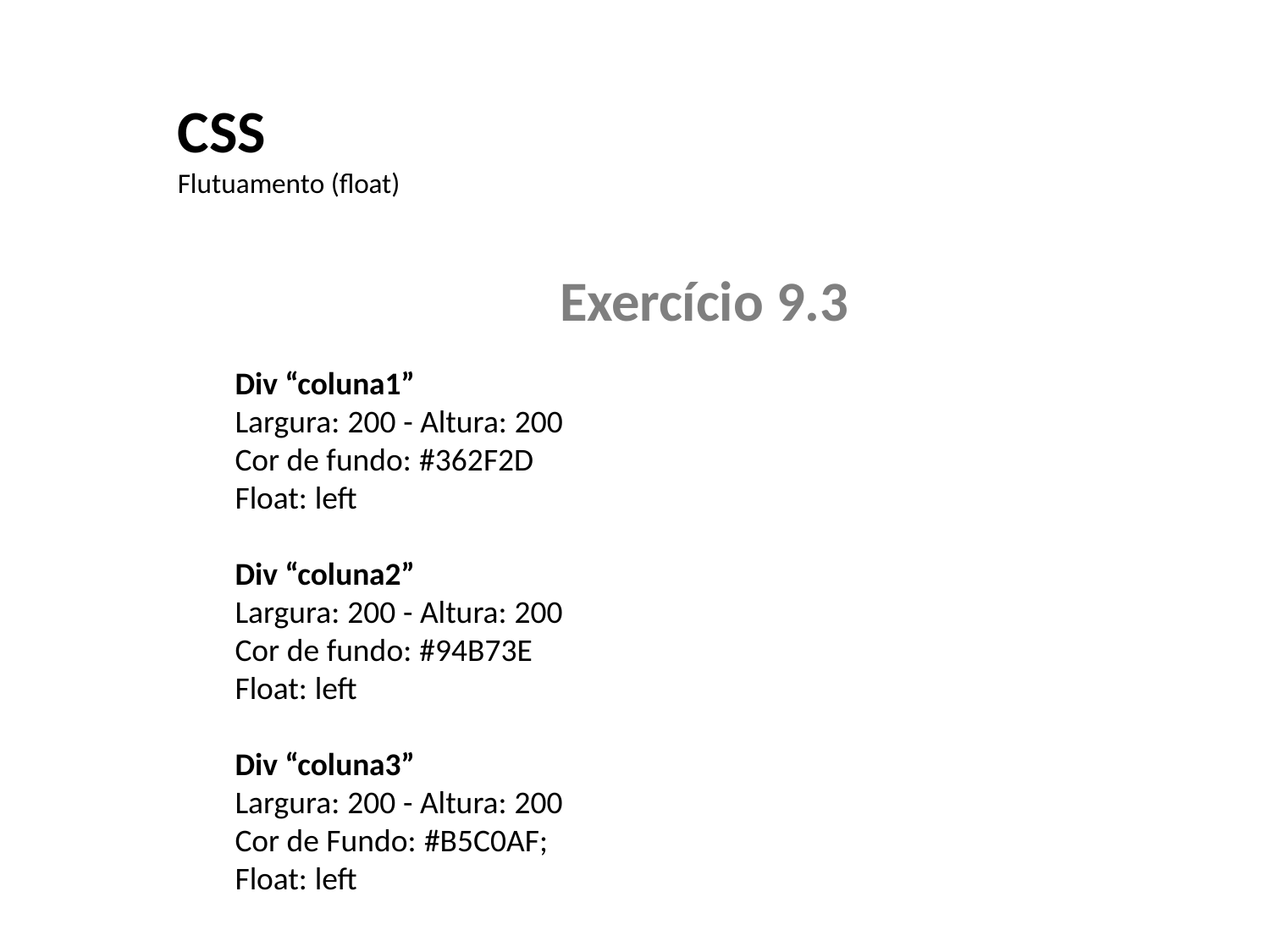

CSS
Flutuamento (float)
Exercício 9.3
Div “coluna1”
Largura: 200 - Altura: 200
Cor de fundo: #362F2D
Float: left
Div “coluna2”
Largura: 200 - Altura: 200
Cor de fundo: #94B73E
Float: left
Div “coluna3”
Largura: 200 - Altura: 200
Cor de Fundo: #B5C0AF;
Float: left